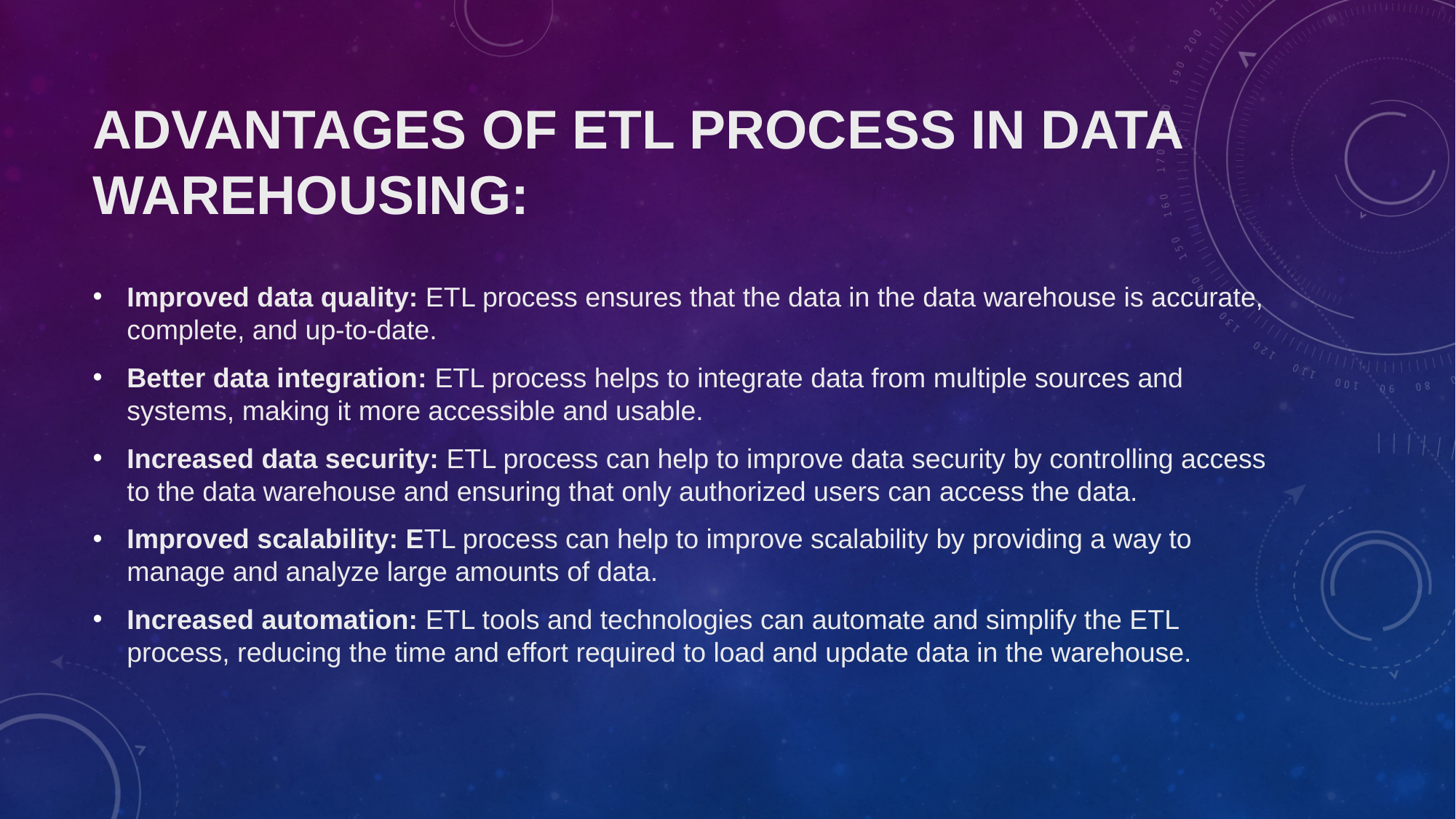

# Advantages of ETL process in data warehousing:
Improved data quality: ETL process ensures that the data in the data warehouse is accurate, complete, and up-to-date.
Better data integration: ETL process helps to integrate data from multiple sources and systems, making it more accessible and usable.
Increased data security: ETL process can help to improve data security by controlling access to the data warehouse and ensuring that only authorized users can access the data.
Improved scalability: ETL process can help to improve scalability by providing a way to manage and analyze large amounts of data.
Increased automation: ETL tools and technologies can automate and simplify the ETL process, reducing the time and effort required to load and update data in the warehouse.